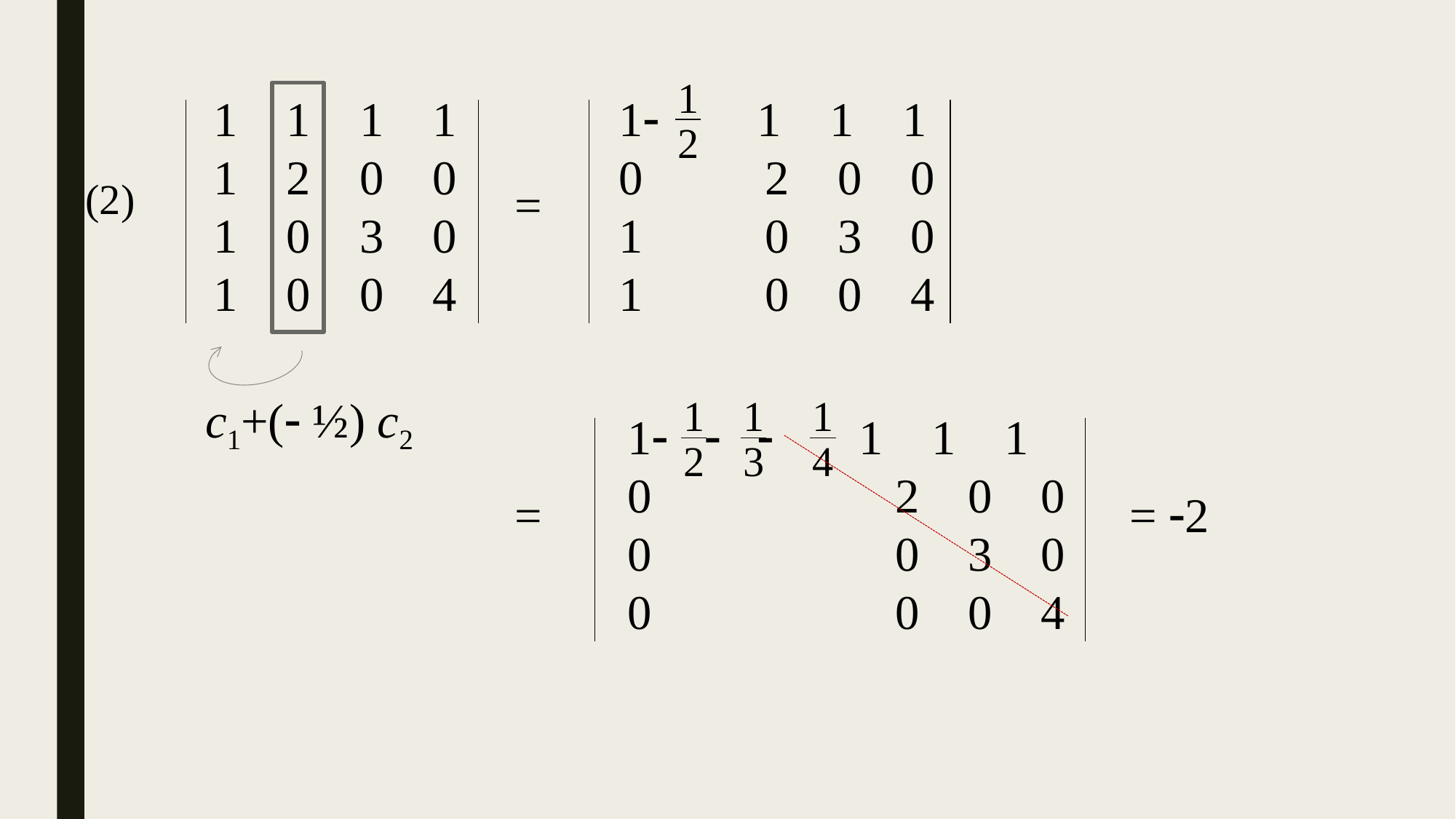

1
  1    1    1    1
  1    2    0    0
  1    0    3    0
  1    0    0    4

  1−        1    1    1
  0          2    0    0
  1          0    3    0
  1          0    0    4
2
(2)
=

c1+(− ½) c2
1
1
1
  1−   −   −       1    1    1
  0                    2    0    0
  0                    0    3    0
  0                    0    0    4
2
3
4
=
= −2